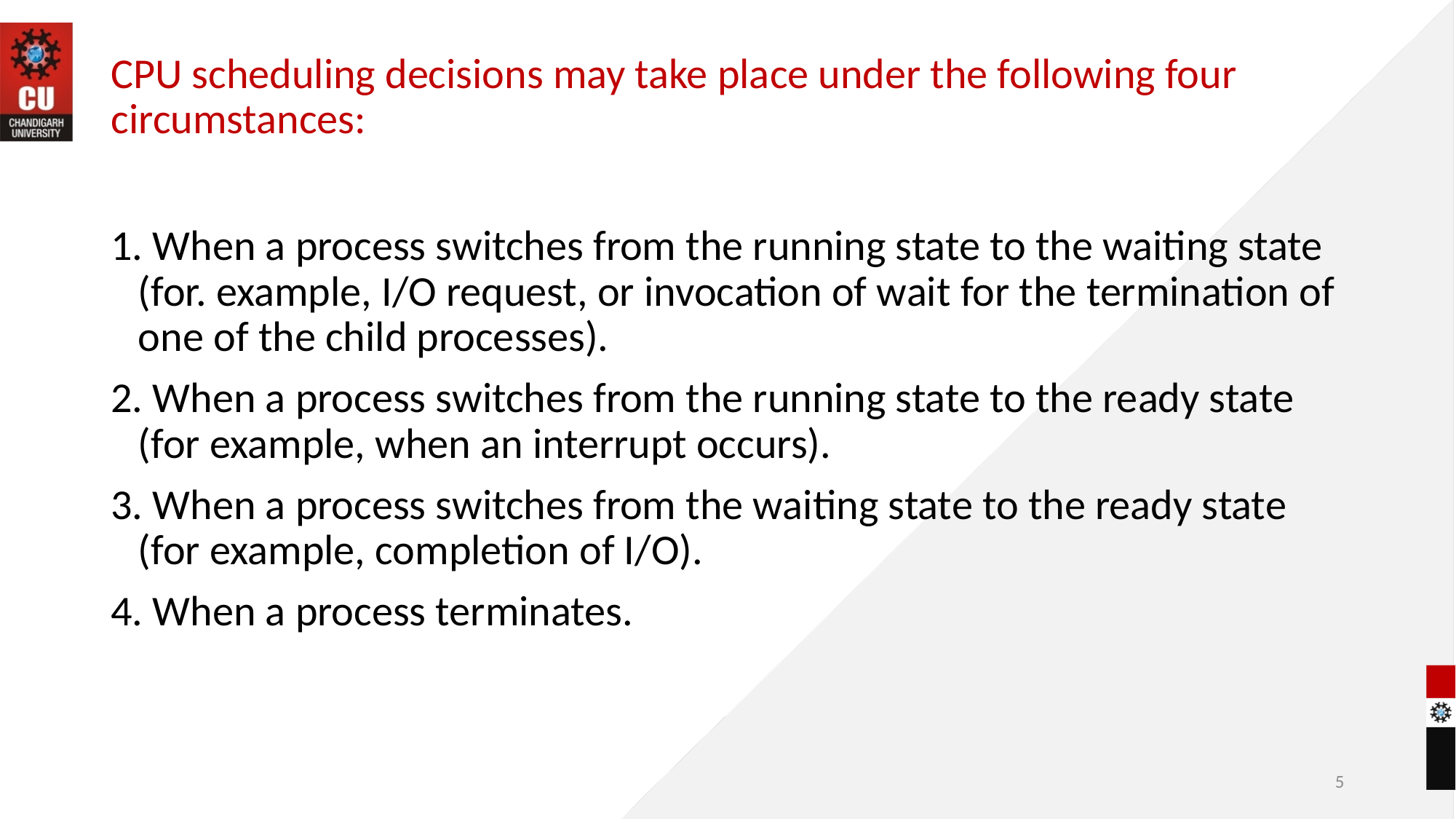

# CPU scheduling decisions may take place under the following four circumstances:
1. When a process switches from the running state to the waiting state (for. example, I/O request, or invocation of wait for the termination of one of the child processes).
2. When a process switches from the running state to the ready state (for example, when an interrupt occurs).
3. When a process switches from the waiting state to the ready state (for example, completion of I/O).
4. When a process terminates.

5